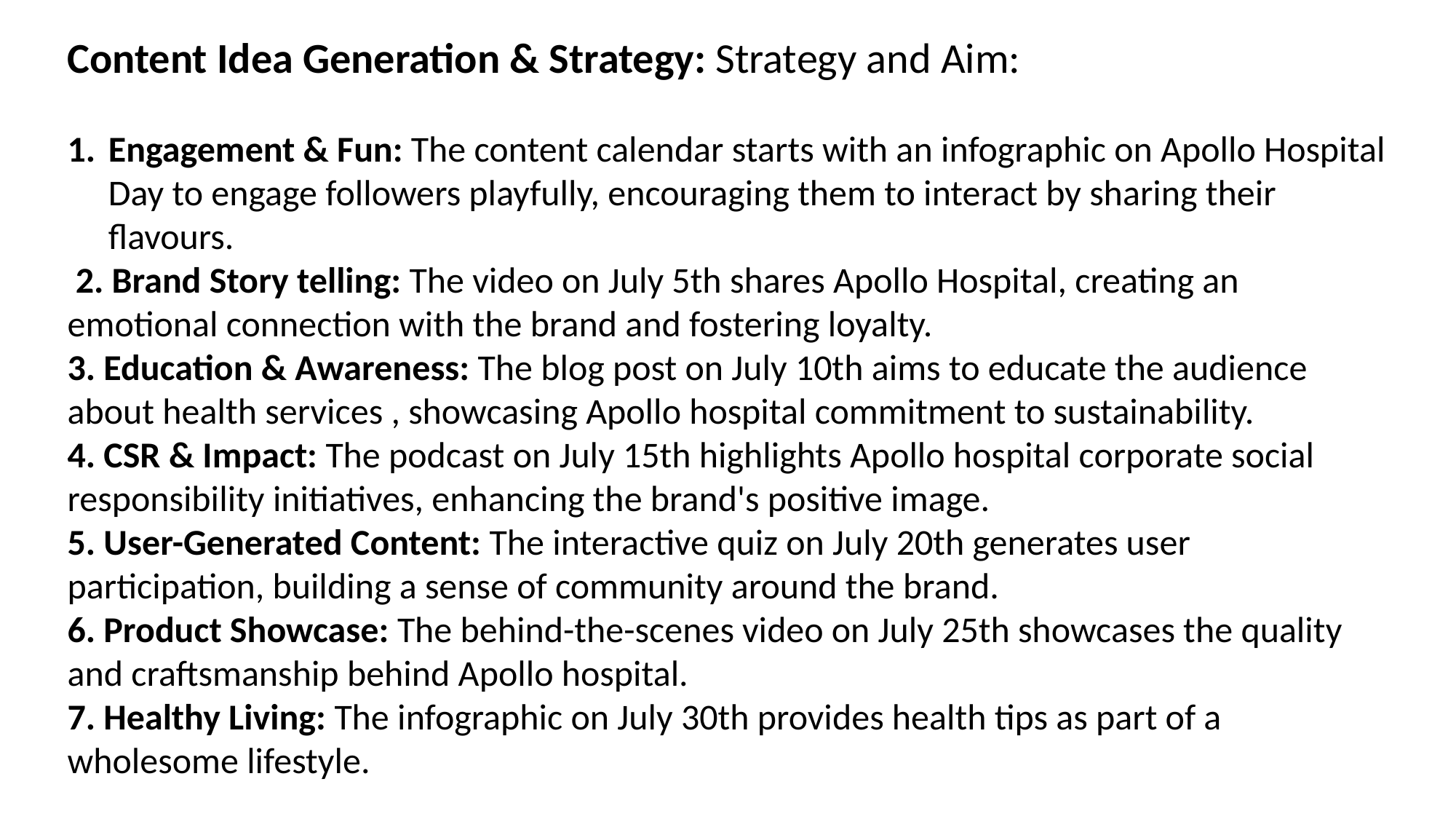

Content Idea Generation & Strategy: Strategy and Aim:

Engagement & Fun: The content calendar starts with an infographic on Apollo Hospital Day to engage followers playfully, encouraging them to interact by sharing their flavours.
 2. Brand Story telling: The video on July 5th shares Apollo Hospital, creating an emotional connection with the brand and fostering loyalty.
3. Education & Awareness: The blog post on July 10th aims to educate the audience about health services , showcasing Apollo hospital commitment to sustainability.
4. CSR & Impact: The podcast on July 15th highlights Apollo hospital corporate social responsibility initiatives, enhancing the brand's positive image.
5. User-Generated Content: The interactive quiz on July 20th generates user participation, building a sense of community around the brand.
6. Product Showcase: The behind-the-scenes video on July 25th showcases the quality and craftsmanship behind Apollo hospital.
7. Healthy Living: The infographic on July 30th provides health tips as part of a wholesome lifestyle.